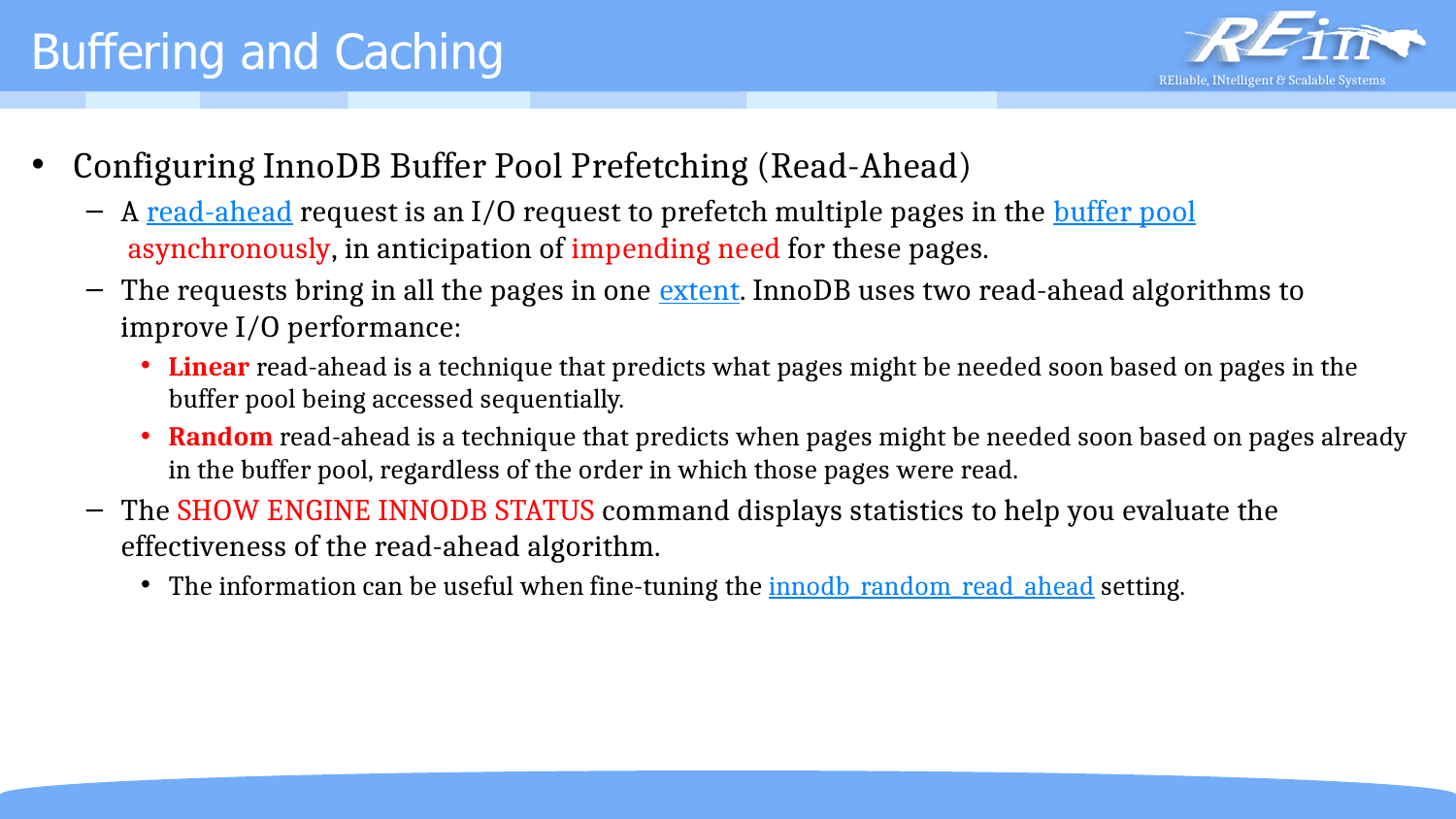

# Buffering and Caching
Configuring InnoDB Buffer Pool Prefetching (Read-Ahead)
A read-ahead request is an I/O request to prefetch multiple pages in the buffer pool asynchronously, in anticipation of impending need for these pages.
The requests bring in all the pages in one extent. InnoDB uses two read-ahead algorithms to improve I/O performance:
Linear read-ahead is a technique that predicts what pages might be needed soon based on pages in the buffer pool being accessed sequentially.
Random read-ahead is a technique that predicts when pages might be needed soon based on pages already in the buffer pool, regardless of the order in which those pages were read.
The SHOW ENGINE INNODB STATUS command displays statistics to help you evaluate the effectiveness of the read-ahead algorithm.
The information can be useful when fine-tuning the innodb_random_read_ahead setting.
30